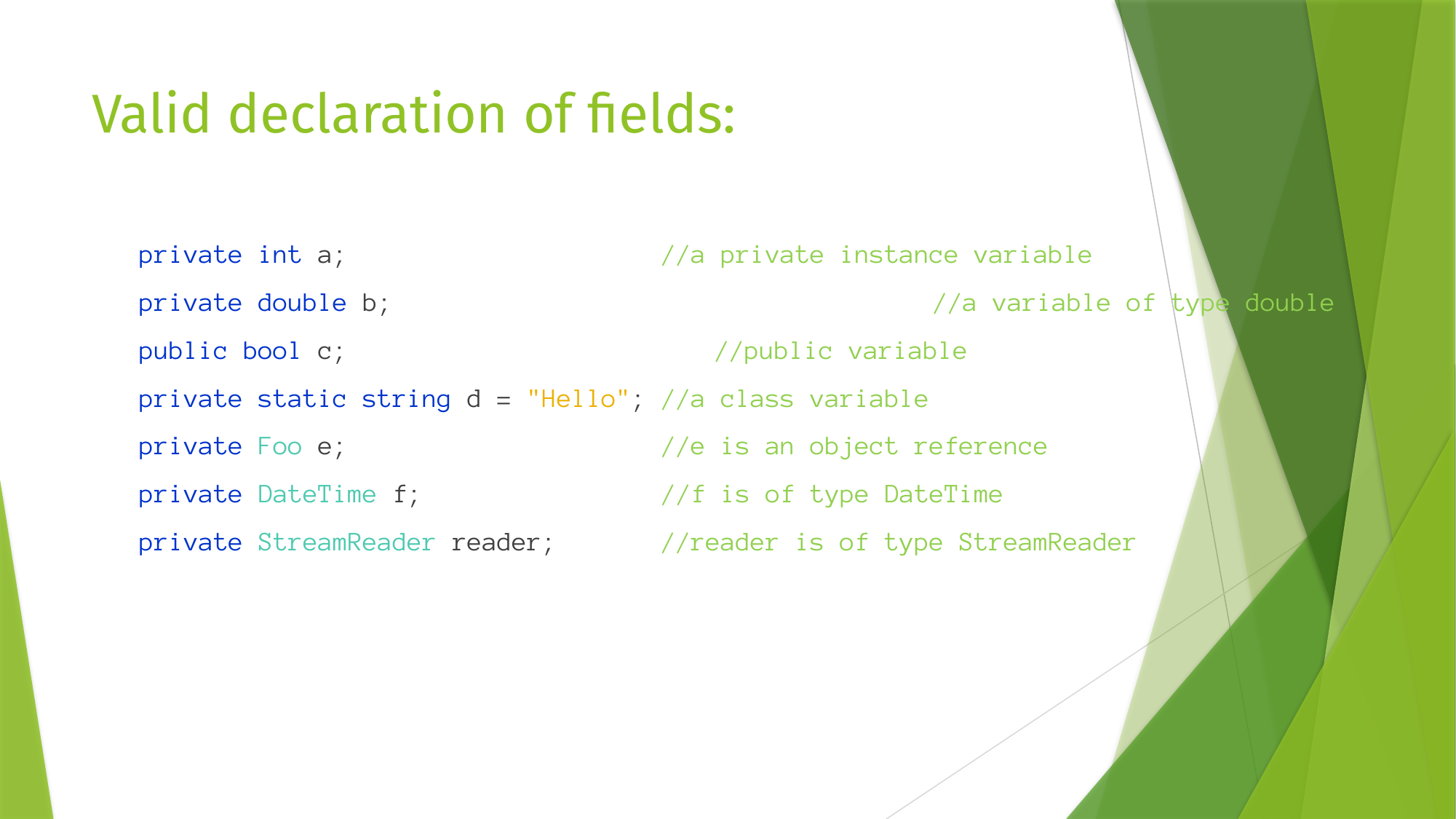

# Valid declaration of fields:
private int a;                     //a private instance variable
private double b;					  //a variable of type double
public bool c;             		  //public variable
private static string d = "Hello"; //a class variable
private Foo e;                     //e is an object reference
private DateTime f;                //f is of type DateTime
private StreamReader reader;       //reader is of type StreamReader